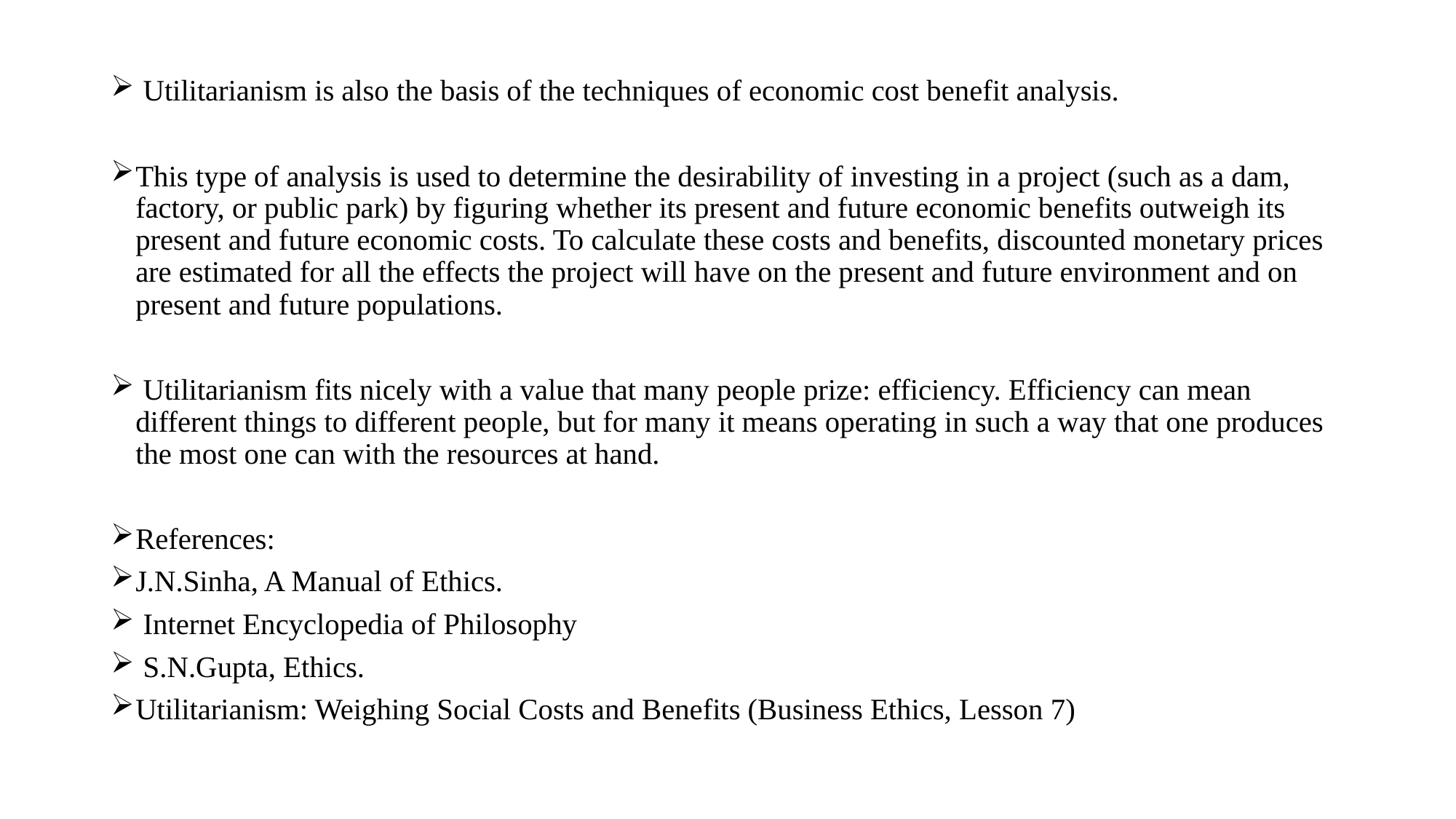

Utilitarianism is also the basis of the techniques of economic cost benefit analysis.

This type of analysis is used to determine the desirability of investing in a project (such as a dam, factory, or public park) by figuring whether its present and future economic benefits outweigh its present and future economic costs. To calculate these costs and benefits, discounted monetary prices are estimated for all the effects the project will have on the present and future environment and on present and future populations.

 Utilitarianism fits nicely with a value that many people prize: efficiency. Efficiency can mean different things to different people, but for many it means operating in such a way that one produces the most one can with the resources at hand.

References:
J.N.Sinha, A Manual of Ethics.
 Internet Encyclopedia of Philosophy
 S.N.Gupta, Ethics.
Utilitarianism: Weighing Social Costs and Benefits (Business Ethics, Lesson 7)